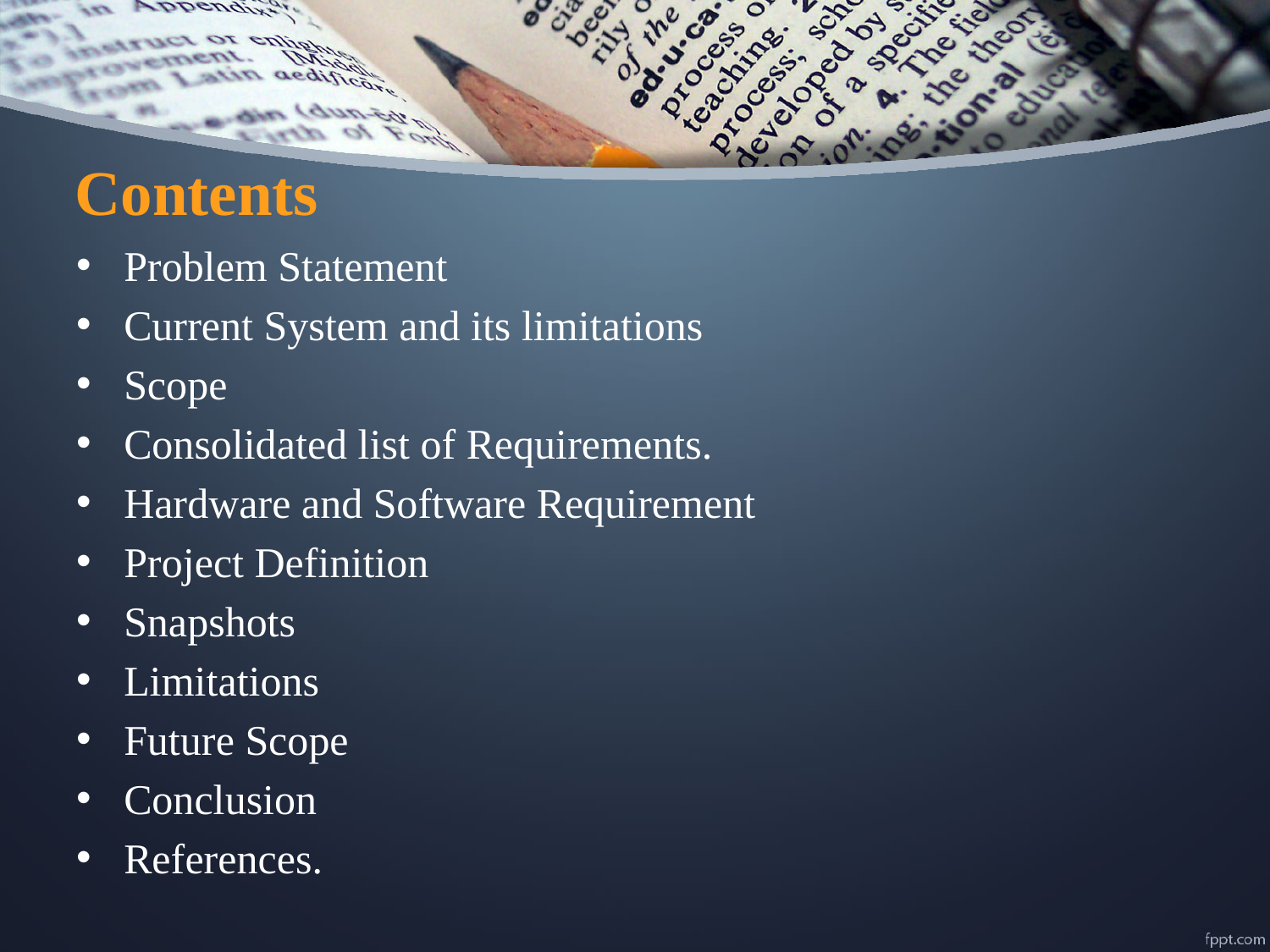

# Contents
Problem Statement
Current System and its limitations
Scope
Consolidated list of Requirements.
Hardware and Software Requirement
Project Definition
Snapshots
Limitations
Future Scope
Conclusion
References.